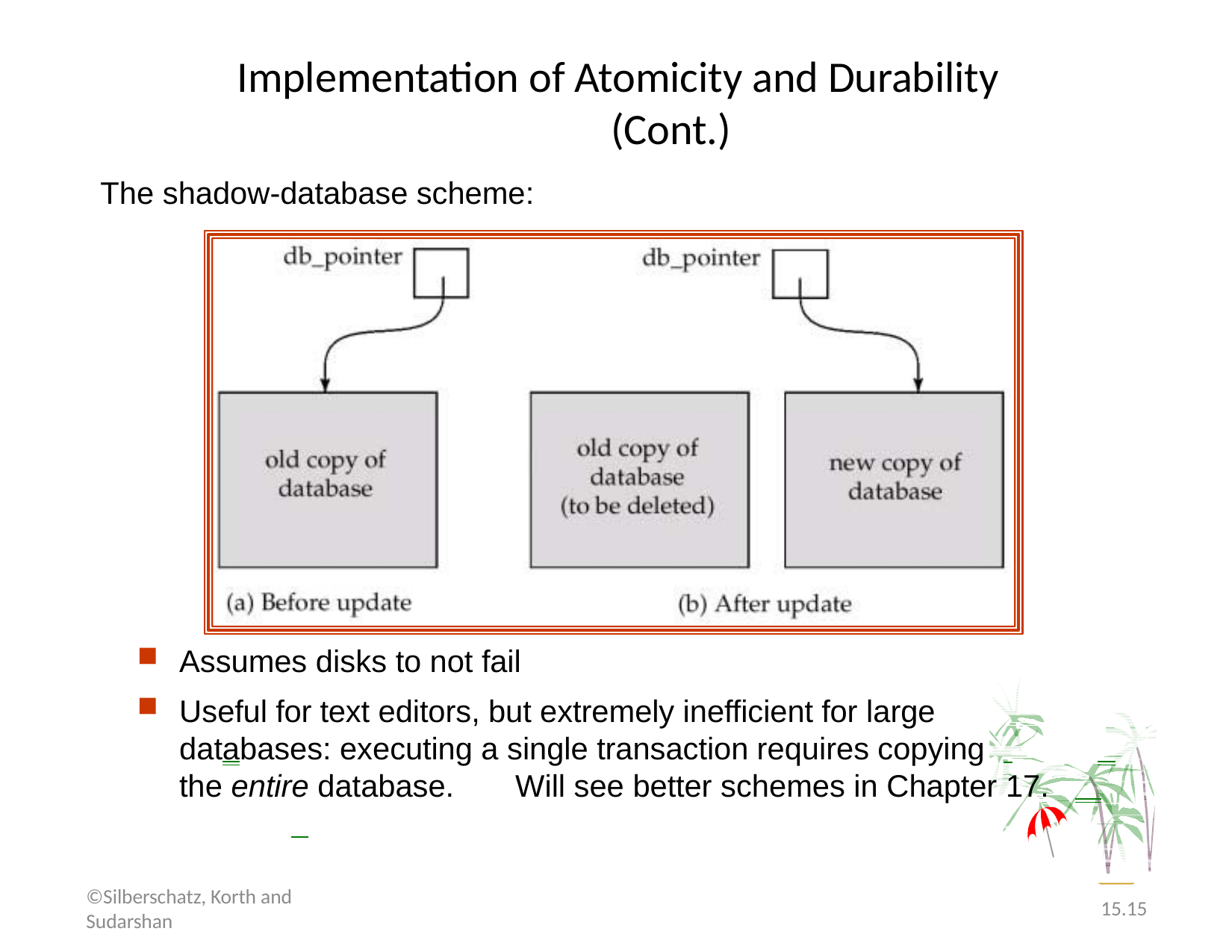

# Implementation of Atomicity and Durability  (Cont.)

The shadow-database scheme:

Assumes disks to not fail
Useful for text editors, but extremely inefficient for large
databases: executing a single transaction requires copying
   the entire database.	Will see better schemes in Chapter 17.
©Silberschatz, Korth and Sudarshan
15.15